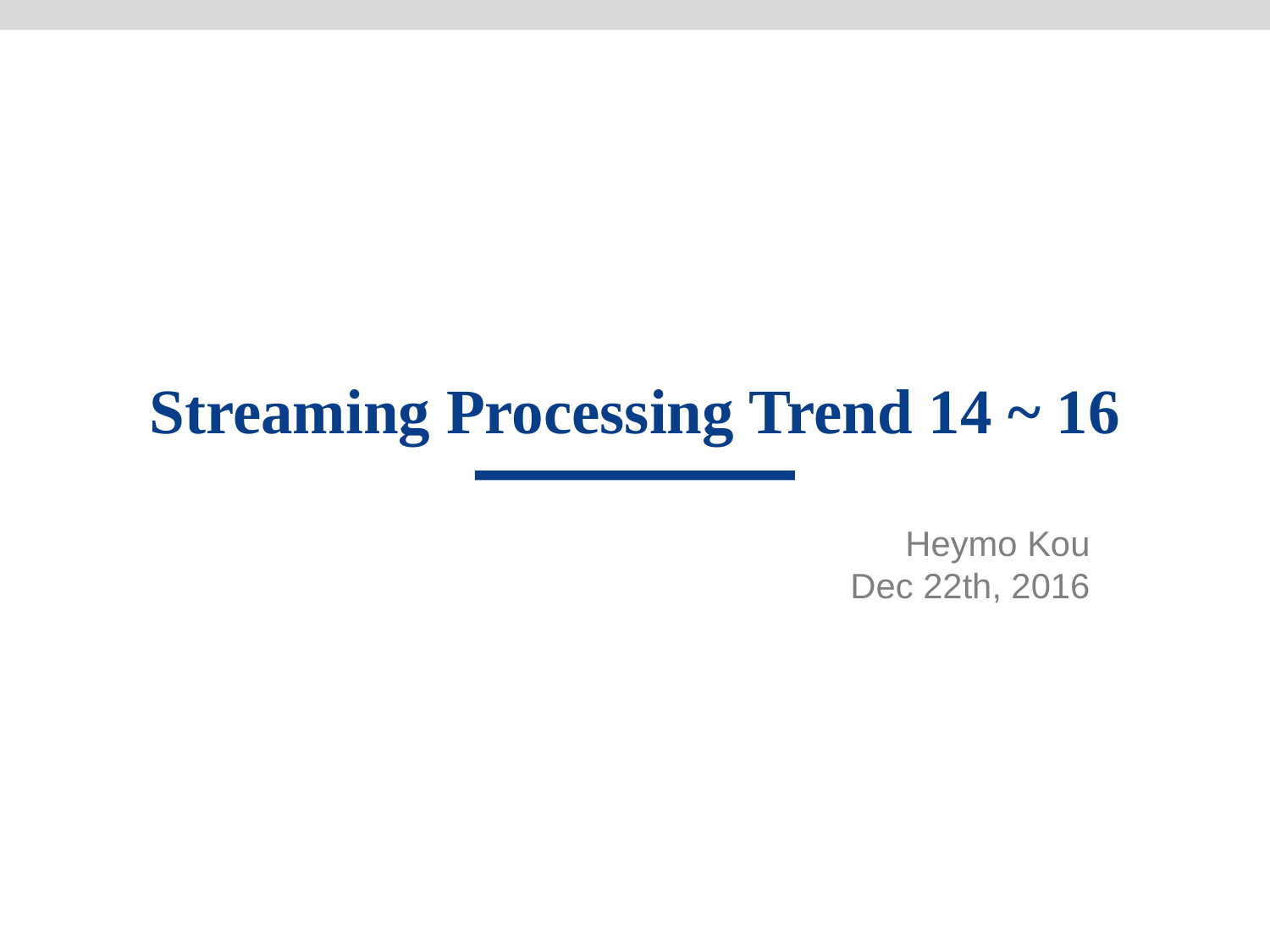

# Streaming Processing Trend 14 ~ 16
Heymo Kou
Dec 22th, 2016